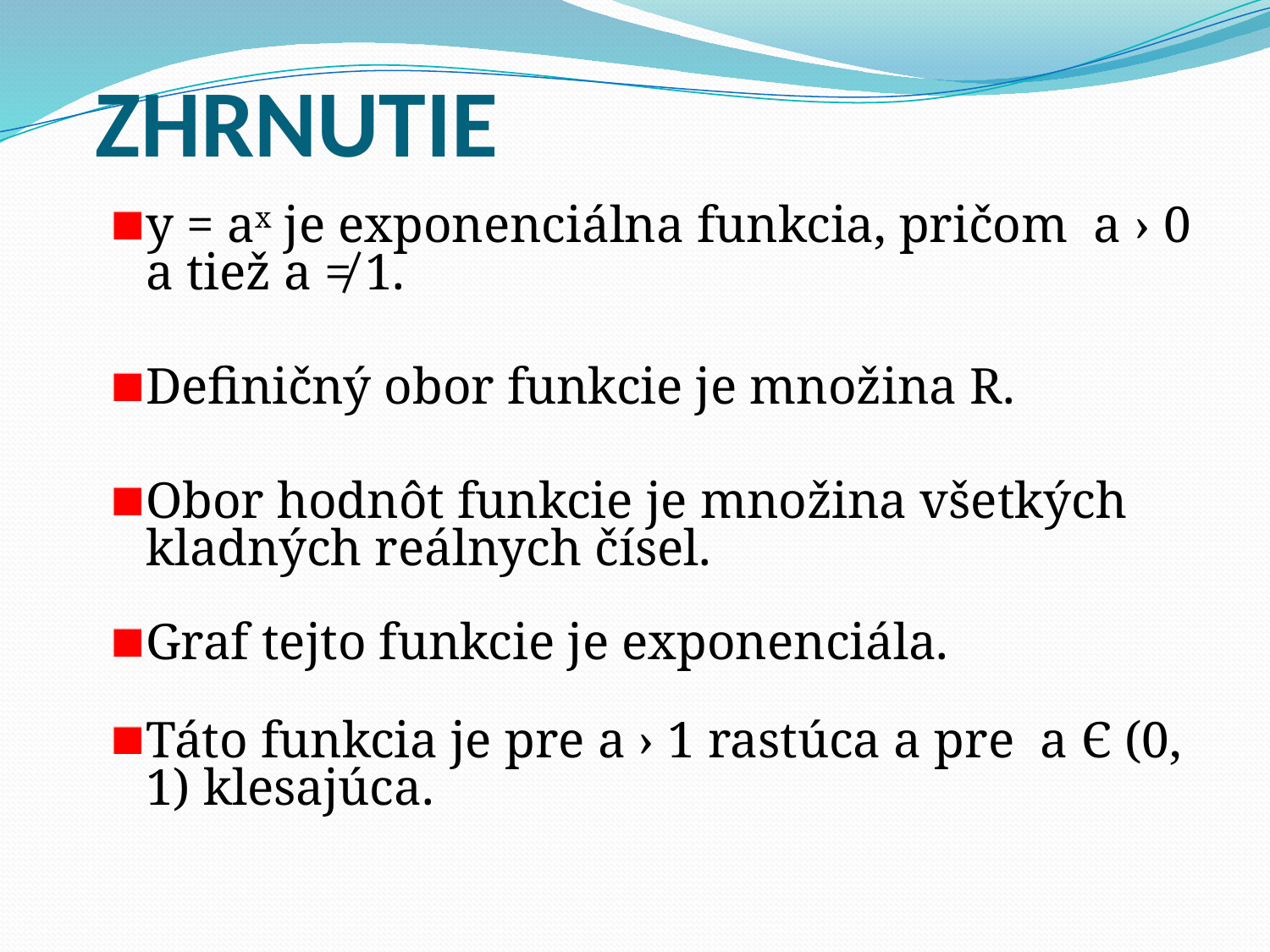

# ZHRNUTIE
y = ax je exponenciálna funkcia, pričom  a › 0 a tiež a ≠ 1.

Definičný obor funkcie je množina R.

Obor hodnôt funkcie je množina všetkých kladných reálnych čísel.

Graf tejto funkcie je exponenciála.

Táto funkcia je pre a › 1 rastúca a pre  a Є (0, 1) klesajúca.